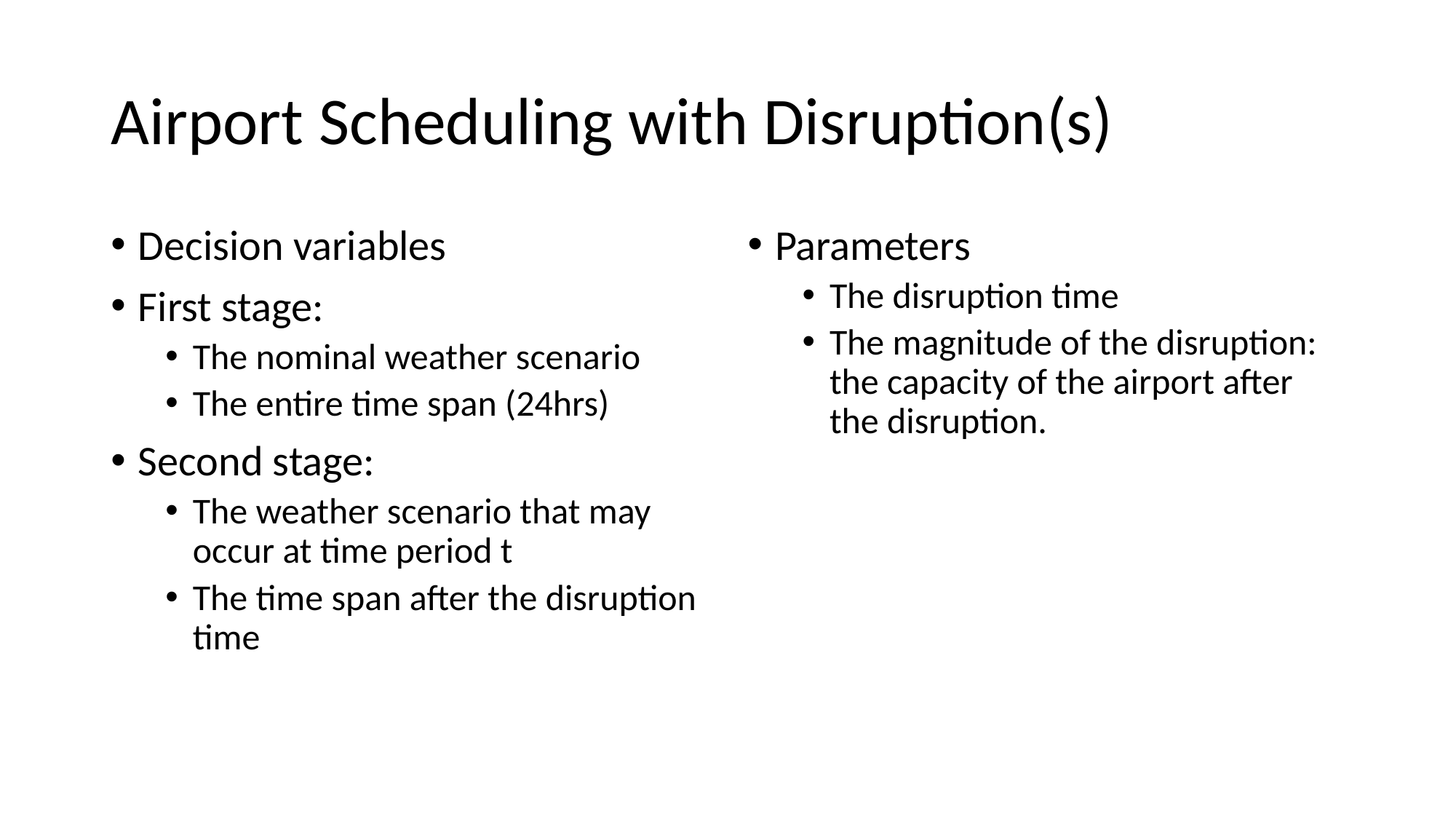

# Airport Scheduling with Disruption(s)
Decision variables
First stage:
The nominal weather scenario
The entire time span (24hrs)
Second stage:
The weather scenario that may occur at time period t
The time span after the disruption time
Parameters
The disruption time
The magnitude of the disruption: the capacity of the airport after the disruption.